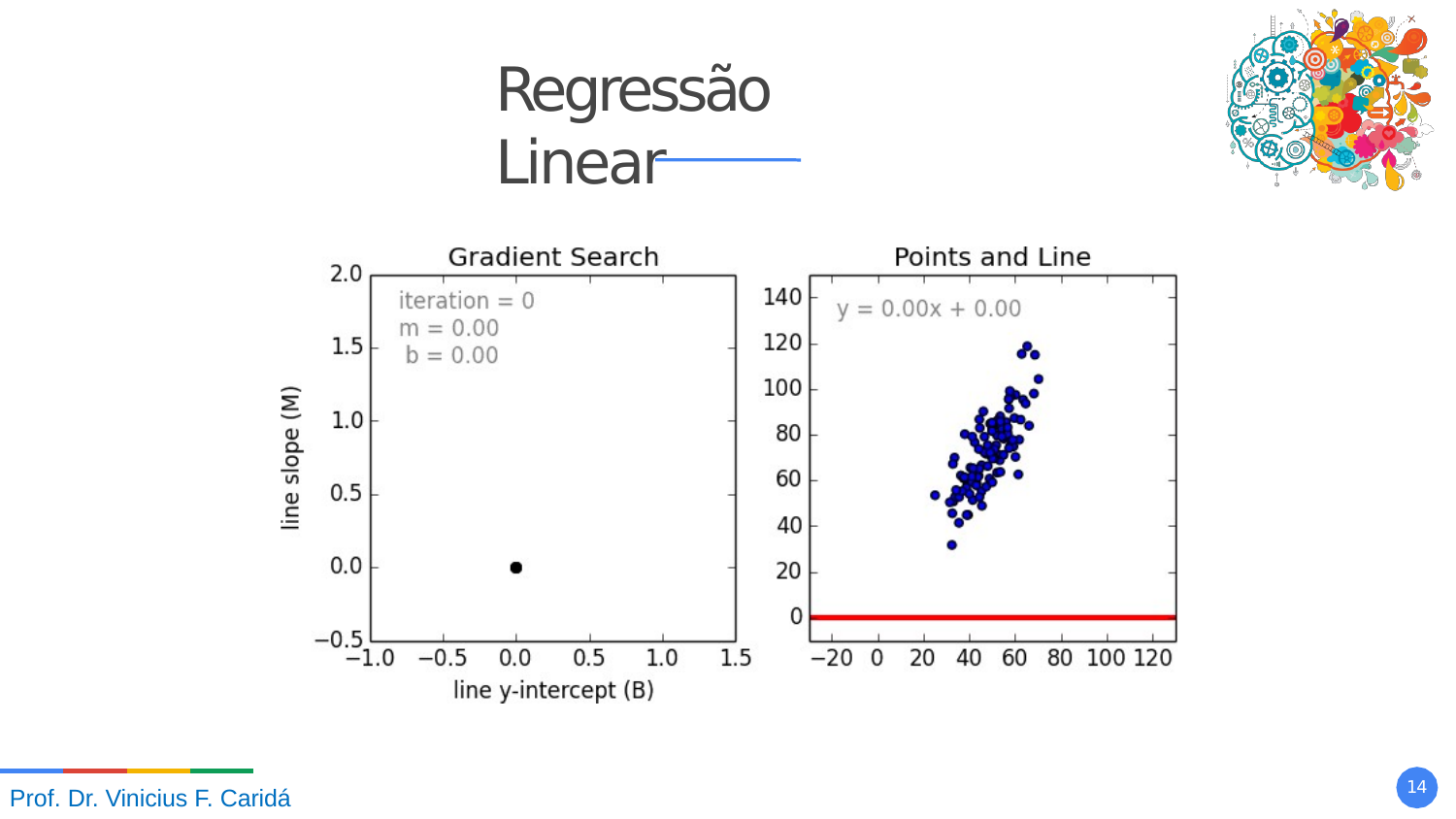

# Regressão Linear

14
Prof. Dr. Vinicius F. Caridá